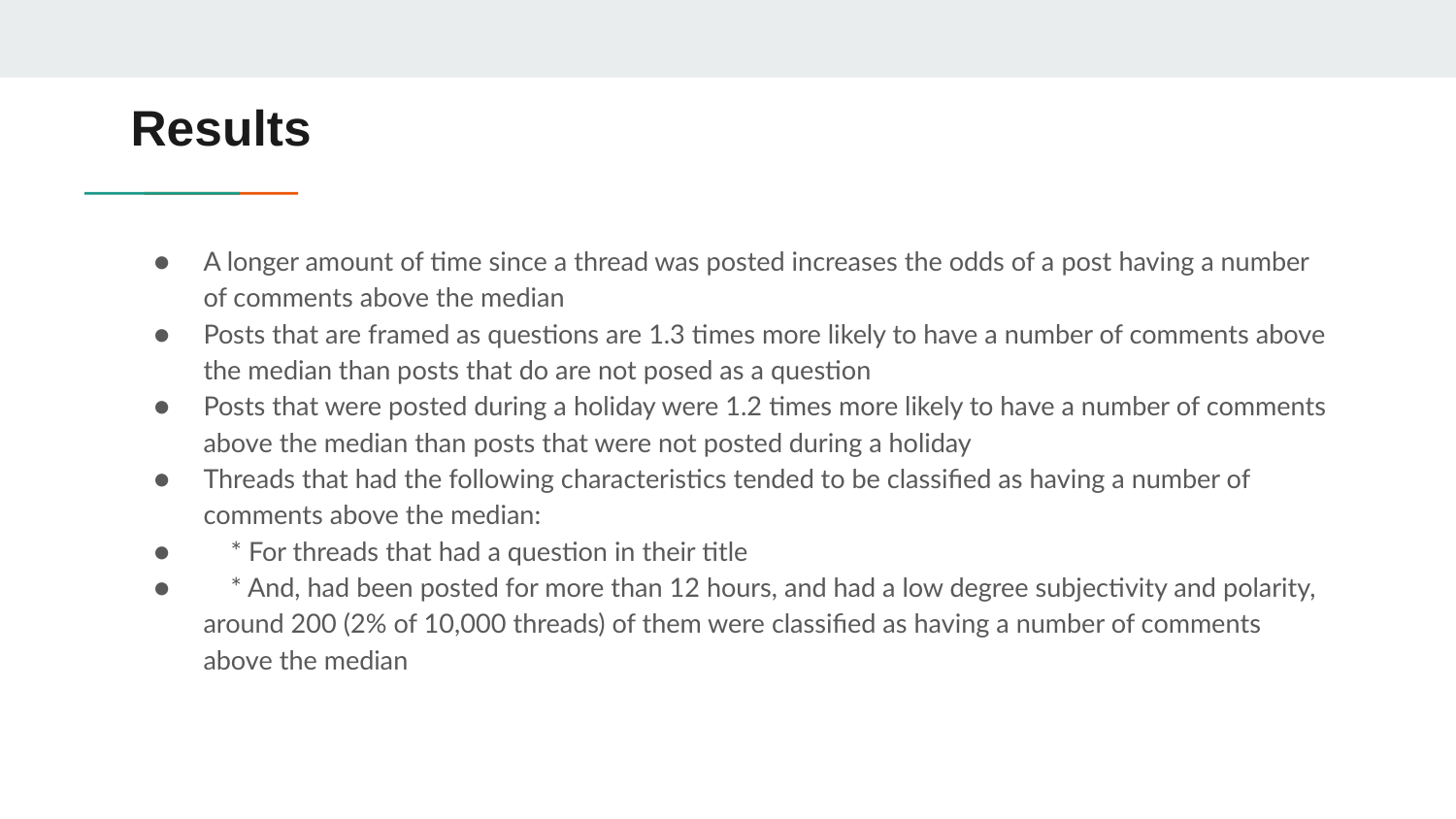

# Results
A longer amount of time since a thread was posted increases the odds of a post having a number of comments above the median
Posts that are framed as questions are 1.3 times more likely to have a number of comments above the median than posts that do are not posed as a question
Posts that were posted during a holiday were 1.2 times more likely to have a number of comments above the median than posts that were not posted during a holiday
Threads that had the following characteristics tended to be classified as having a number of comments above the median:
    * For threads that had a question in their title
    * And, had been posted for more than 12 hours, and had a low degree subjectivity and polarity, around 200 (2% of 10,000 threads) of them were classified as having a number of comments above the median